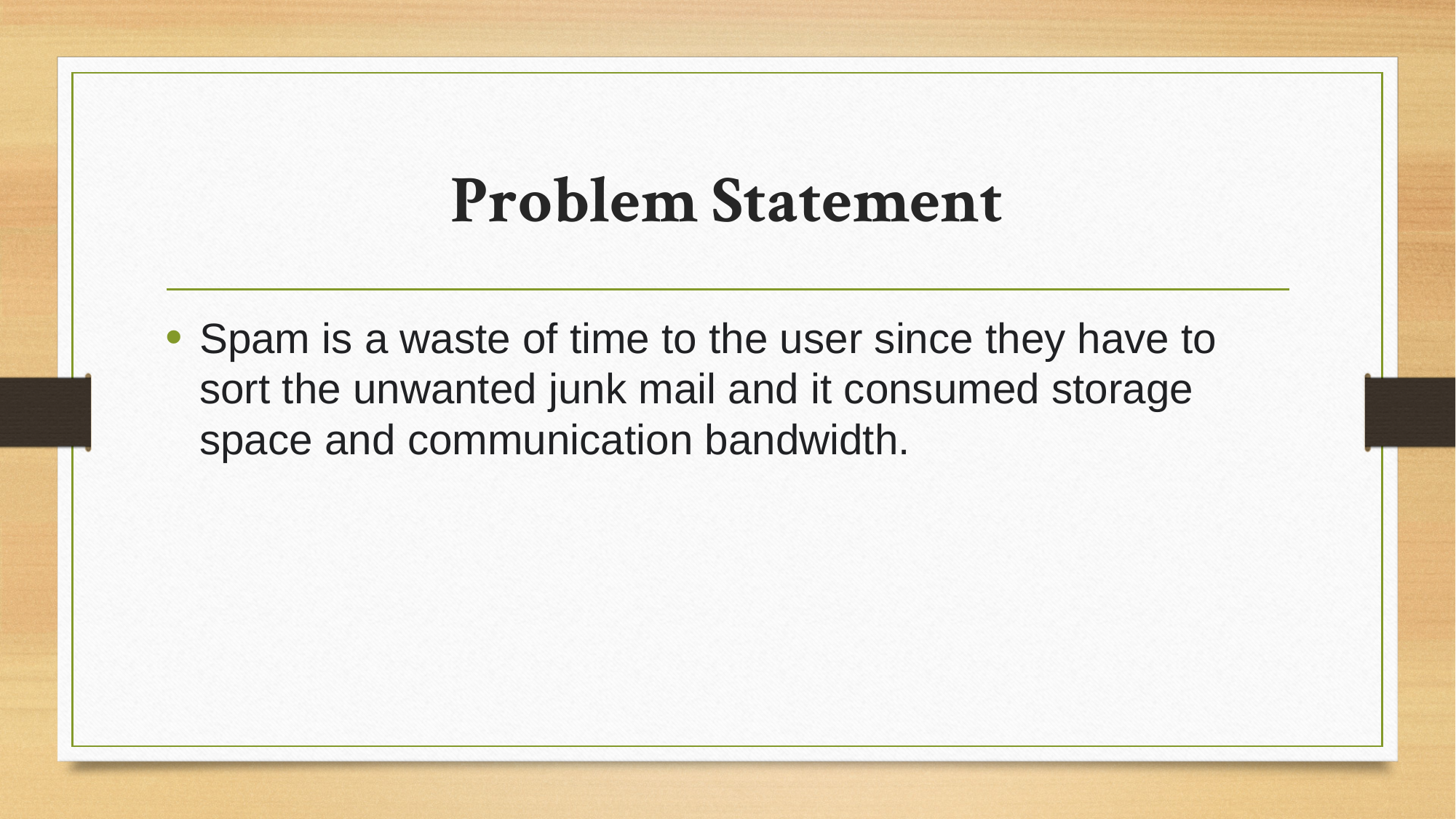

# Problem Statement
Spam is a waste of time to the user since they have to sort the unwanted junk mail and it consumed storage space and communication bandwidth.